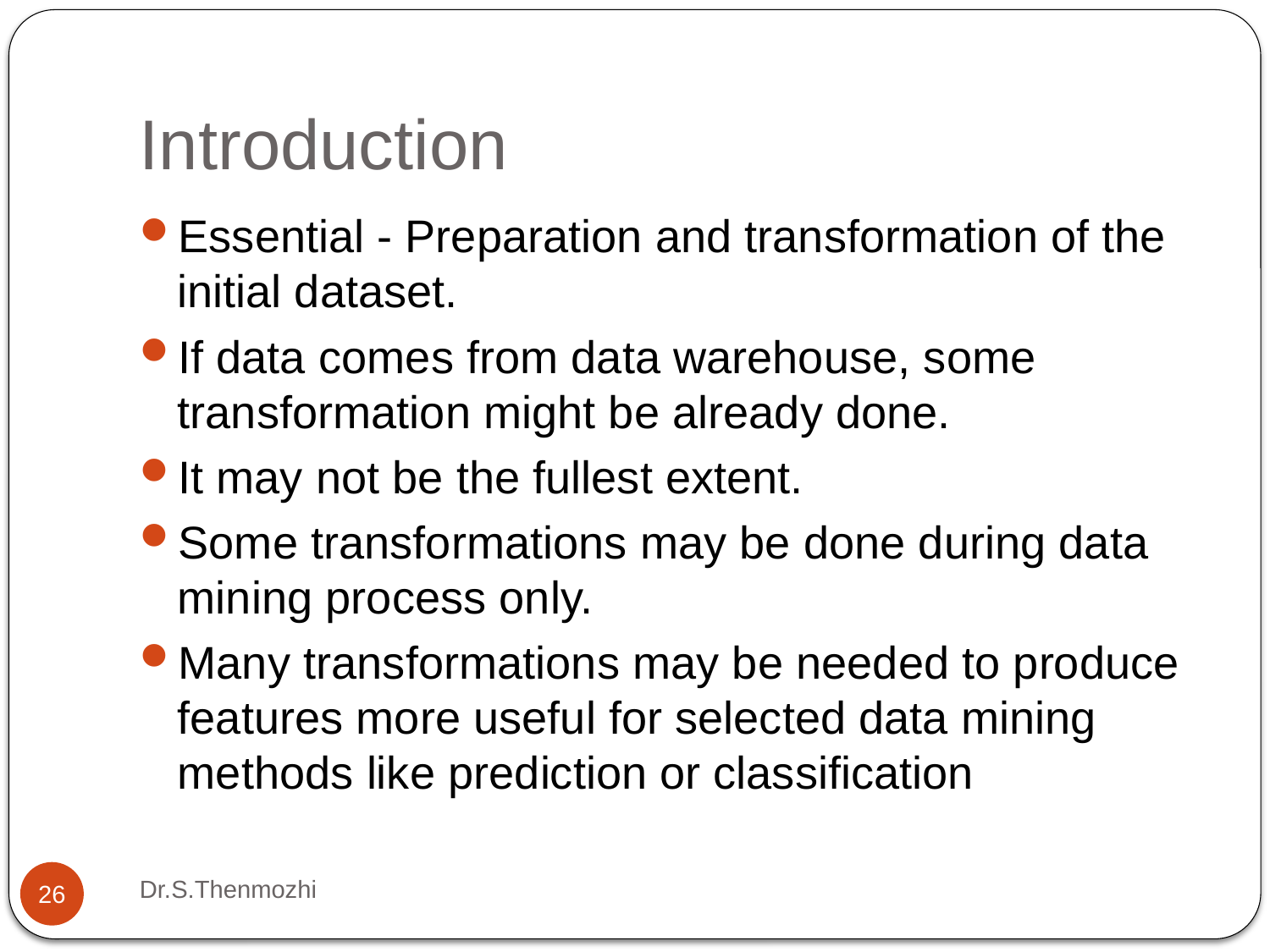

# Introduction
Essential - Preparation and transformation of the initial dataset.
If data comes from data warehouse, some transformation might be already done.
It may not be the fullest extent.
Some transformations may be done during data mining process only.
Many transformations may be needed to produce features more useful for selected data mining methods like prediction or classification
Dr.S.Thenmozhi
26